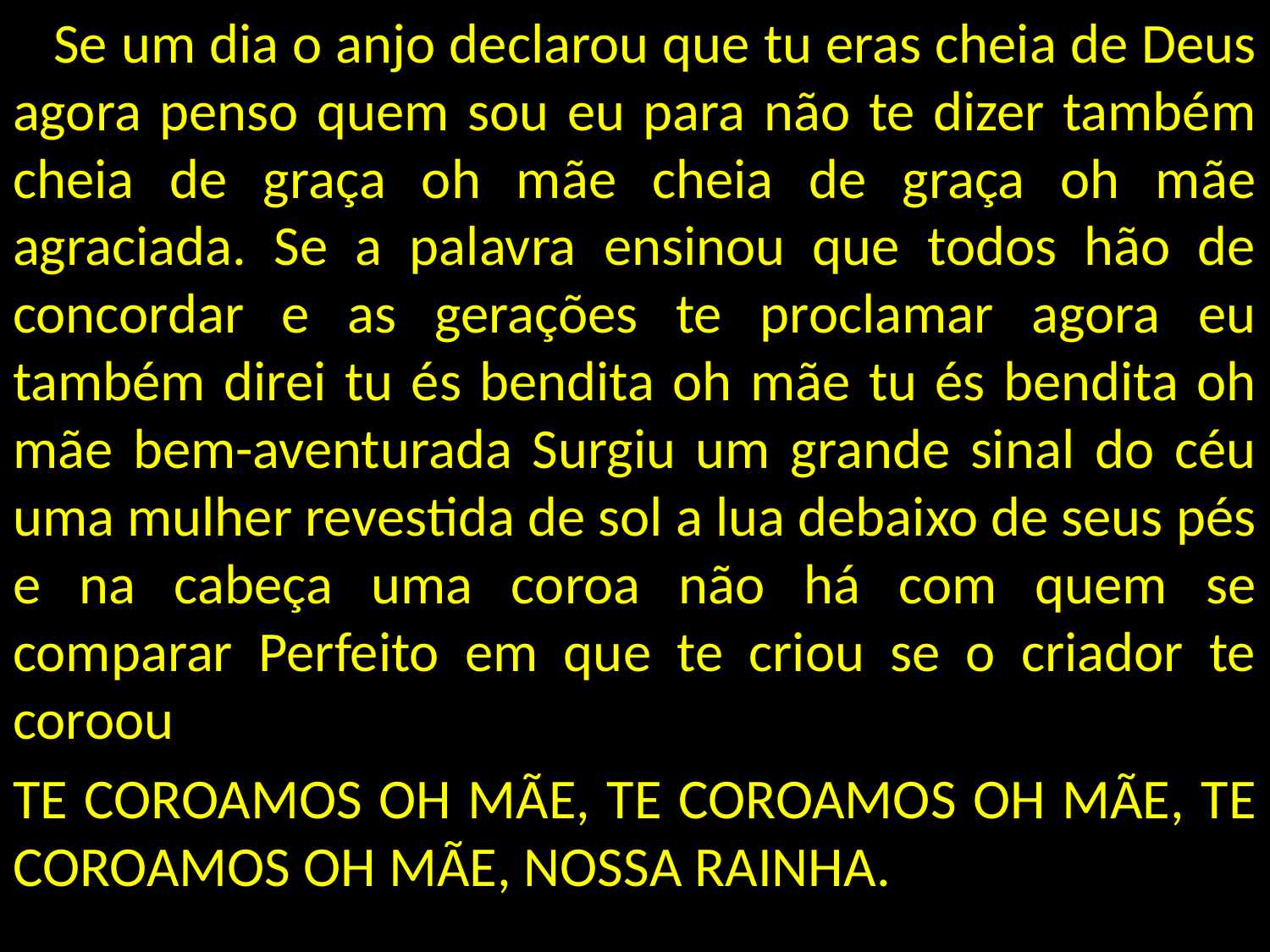

Se um dia o anjo declarou que tu eras cheia de Deus agora penso quem sou eu para não te dizer também cheia de graça oh mãe cheia de graça oh mãe agraciada. Se a palavra ensinou que todos hão de concordar e as gerações te proclamar agora eu também direi tu és bendita oh mãe tu és bendita oh mãe bem-aventurada Surgiu um grande sinal do céu uma mulher revestida de sol a lua debaixo de seus pés e na cabeça uma coroa não há com quem se comparar Perfeito em que te criou se o criador te coroou
TE COROAMOS OH MÃE, TE COROAMOS OH MÃE, TE COROAMOS OH MÃE, NOSSA RAINHA.